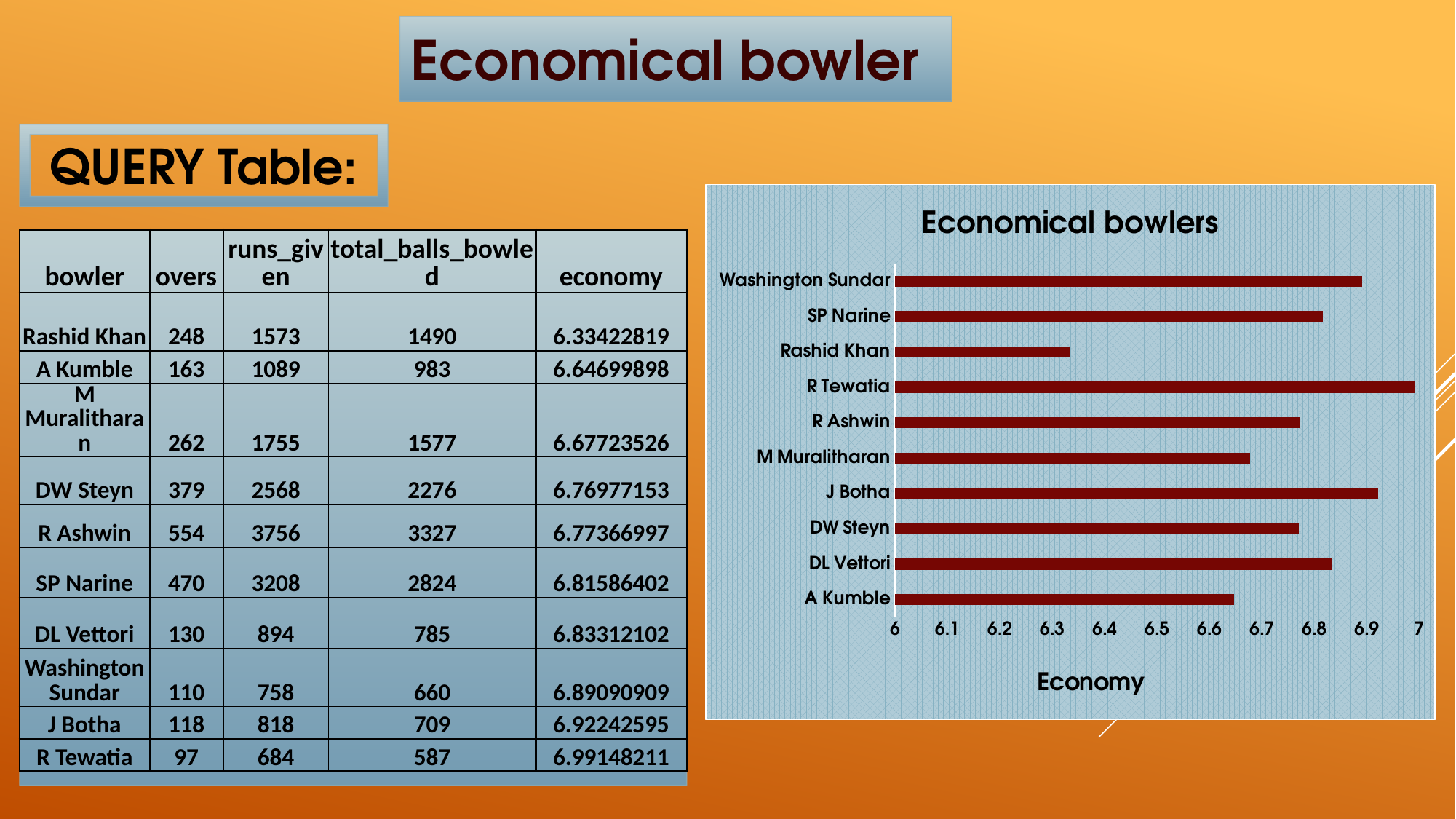

Economical bowler
QUERY Table:

### Chart: Economical bowlers

| Category | Total |
|---|---|
| A Kumble | 6.646998982706 |
| DL Vettori | 6.83312101910828 |
| DW Steyn | 6.76977152899824 |
| J Botha | 6.92242595204513 |
| M Muralitharan | 6.67723525681674 |
| R Ashwin | 6.7736699729486 |
| R Tewatia | 6.99148211243611 |
| Rashid Khan | 6.33422818791946 |
| SP Narine | 6.81586402266288 |
| Washington Sundar | 6.89090909090909 |
| bowler | overs | runs\_given | total\_balls\_bowled | economy |
| --- | --- | --- | --- | --- |
| Rashid Khan | 248 | 1573 | 1490 | 6.33422819 |
| A Kumble | 163 | 1089 | 983 | 6.64699898 |
| M Muralitharan | 262 | 1755 | 1577 | 6.67723526 |
| DW Steyn | 379 | 2568 | 2276 | 6.76977153 |
| R Ashwin | 554 | 3756 | 3327 | 6.77366997 |
| SP Narine | 470 | 3208 | 2824 | 6.81586402 |
| DL Vettori | 130 | 894 | 785 | 6.83312102 |
| Washington Sundar | 110 | 758 | 660 | 6.89090909 |
| J Botha | 118 | 818 | 709 | 6.92242595 |
| R Tewatia | 97 | 684 | 587 | 6.99148211 |